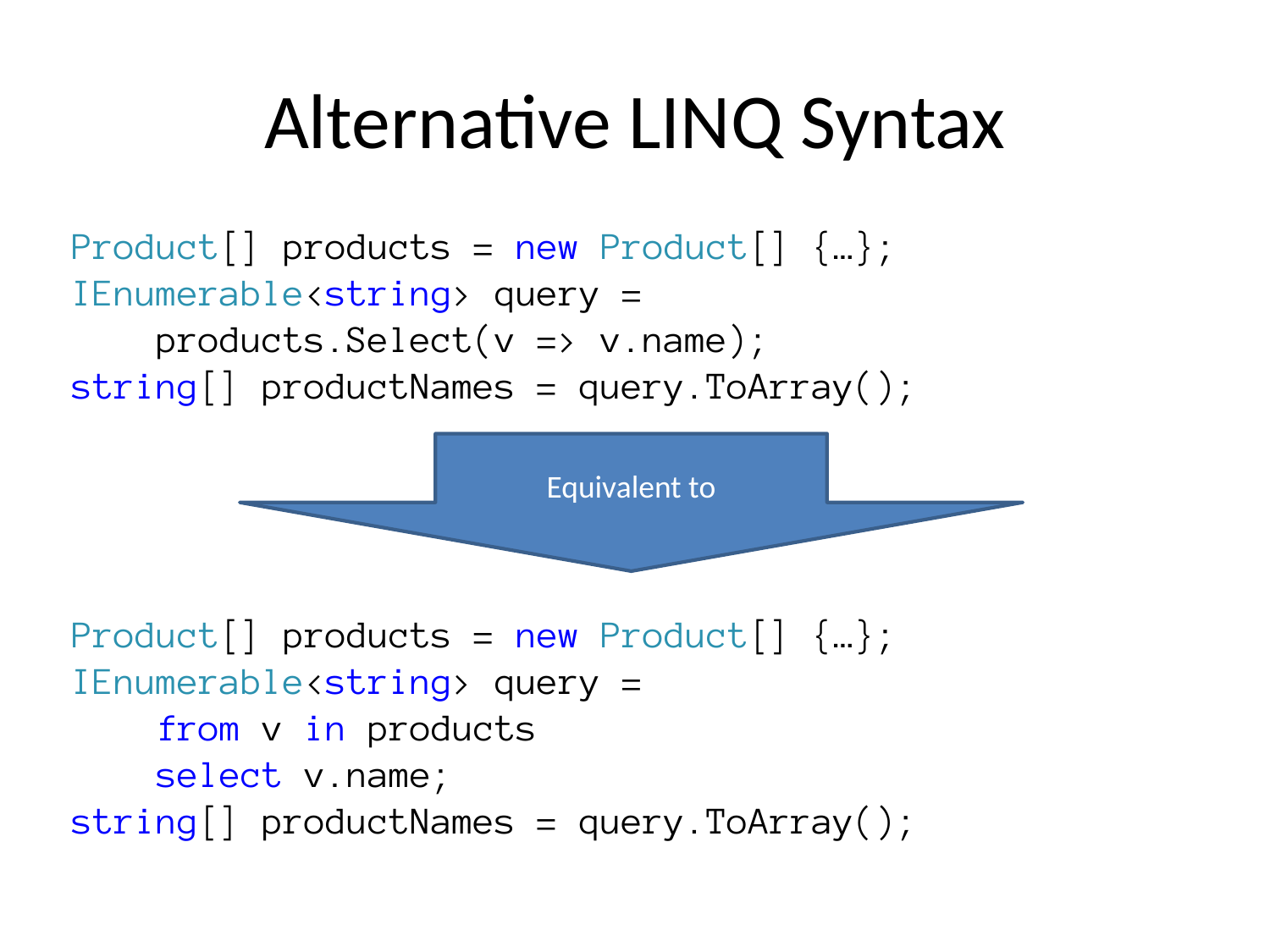

# Alternative LINQ Syntax
Product[] products = new Product[] {…};
IEnumerable<string> query =
    products.Select(v => v.name);
string[] productNames = query.ToArray();
Equivalent to
Product[] products = new Product[] {…};
IEnumerable<string> query =
    from v in products
    select v.name;
string[] productNames = query.ToArray();